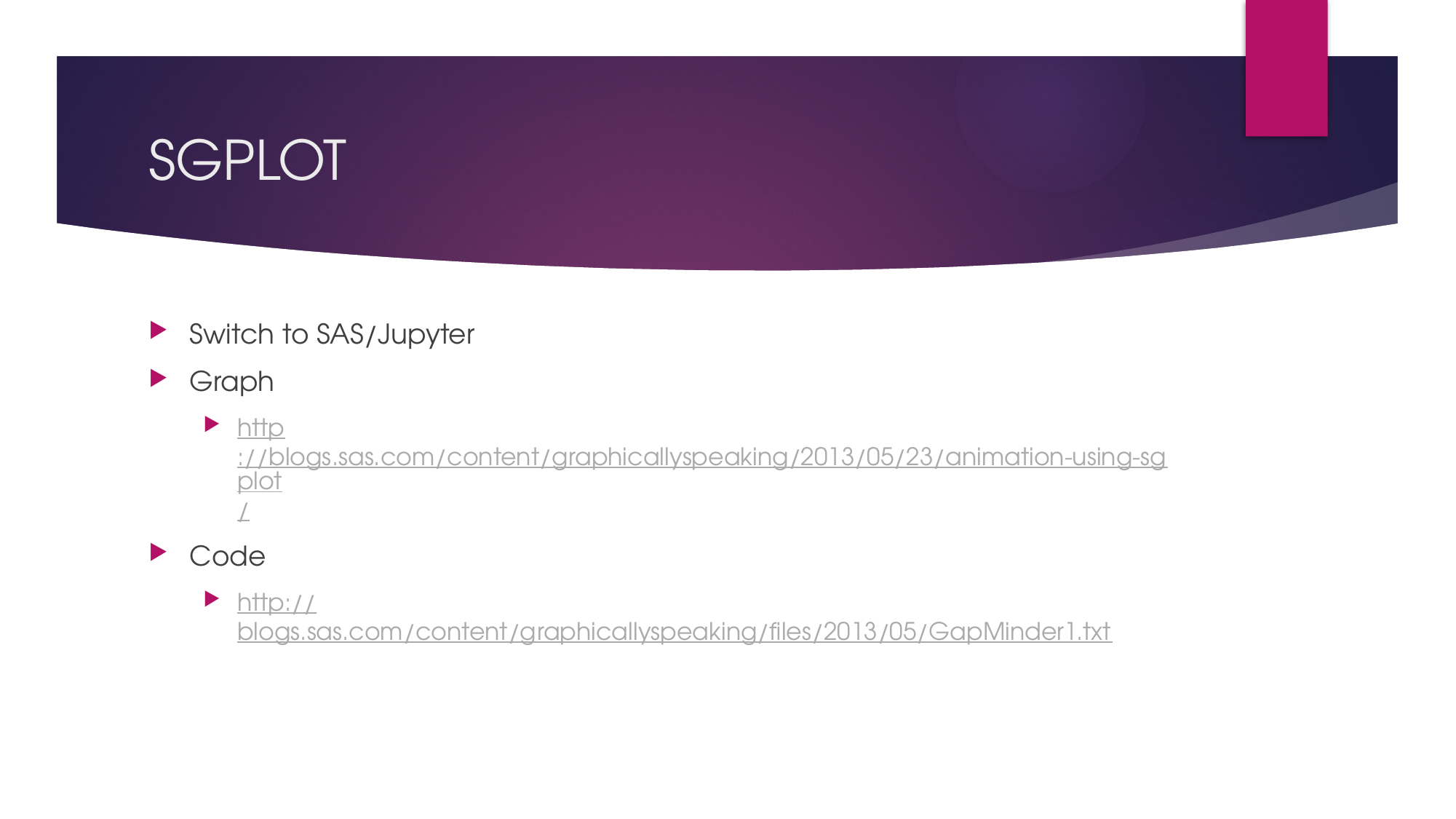

# SGPLOT
Switch to SAS/Jupyter
Graph
http://blogs.sas.com/content/graphicallyspeaking/2013/05/23/animation-using-sgplot/
Code
http://blogs.sas.com/content/graphicallyspeaking/files/2013/05/GapMinder1.txt